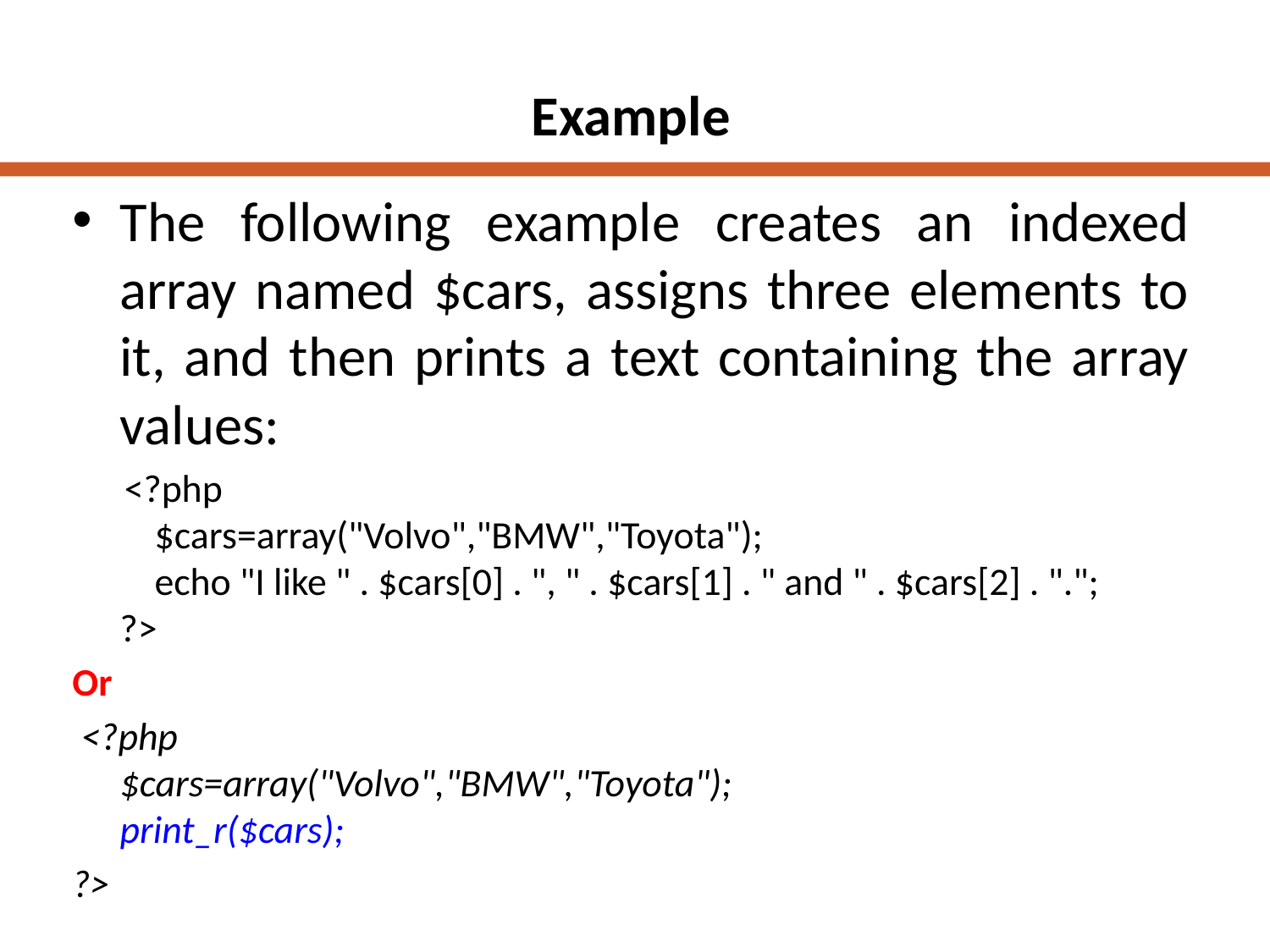

# Example
The following example creates an indexed array named $cars, assigns three elements to it, and then prints a text containing the array values:
      <?php
    $cars=array("Volvo","BMW","Toyota");
    echo "I like " . $cars[0] . ", " . $cars[1] . " and " . $cars[2] . ".";
?>
Or
 <?php
$cars=array("Volvo","BMW","Toyota");
print_r($cars);
?>